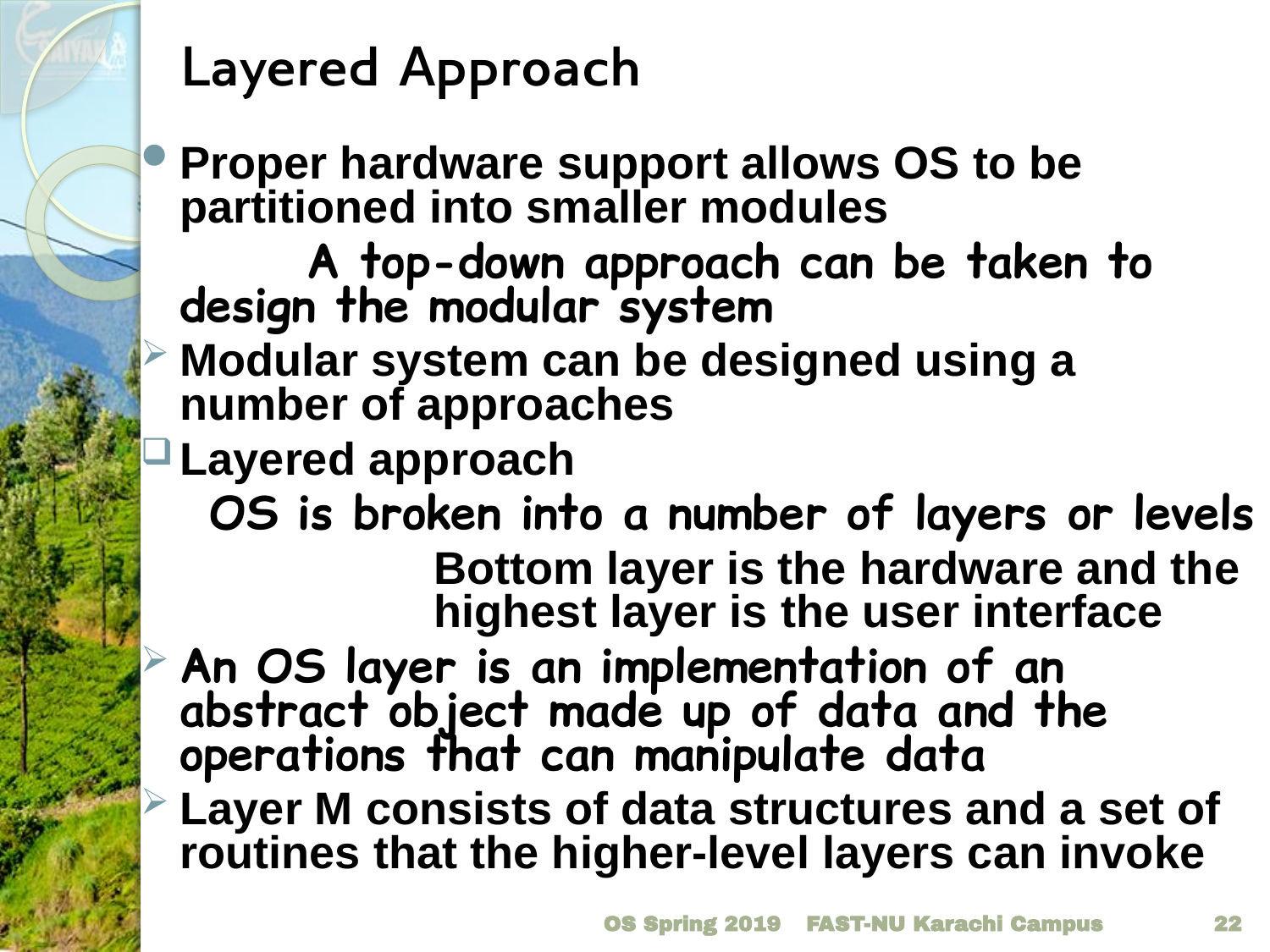

# Layered Approach
Proper hardware support allows OS to be partitioned into smaller modules
		A top-down approach can be taken to 	design the modular system
Modular system can be designed using a number of approaches
Layered approach
	  OS is broken into a number of layers or levels
			Bottom layer is the hardware and the		highest layer is the user interface
An OS layer is an implementation of an abstract object made up of data and the operations that can manipulate data
Layer M consists of data structures and a set of routines that the higher-level layers can invoke
OS Spring 2019
FAST-NU Karachi Campus
22